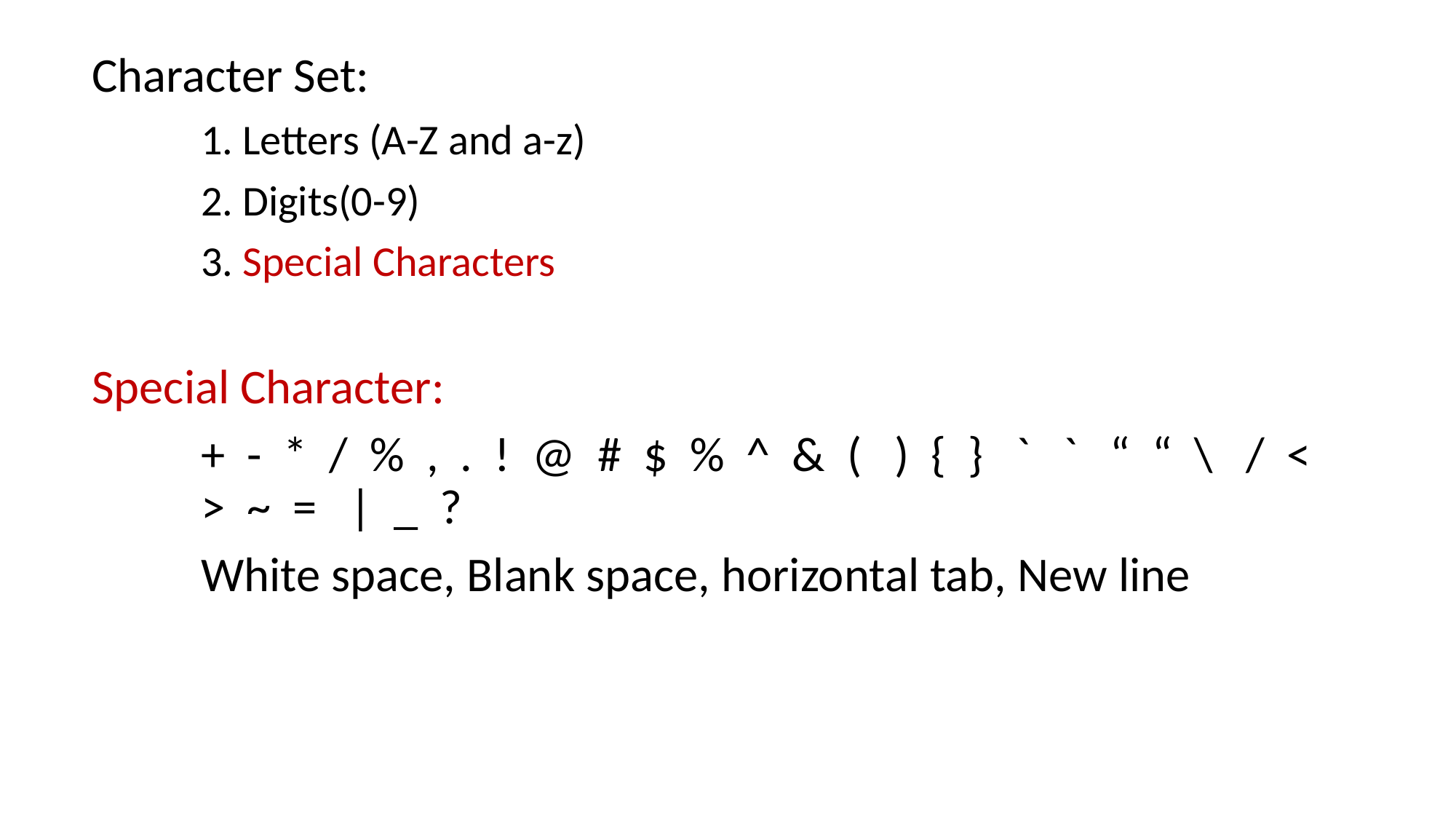

Character Set:
	1. Letters (A-Z and a-z)
	2. Digits(0-9)
	3. Special Characters

Special Character:
	+  -  *  /  %  ,  .  !  @  #  $  %  ^  &  (   )  {  }   `   `   “  “  \   /  <    	>  ~  =   |  _  ?
	White space, Blank space, horizontal tab, New line